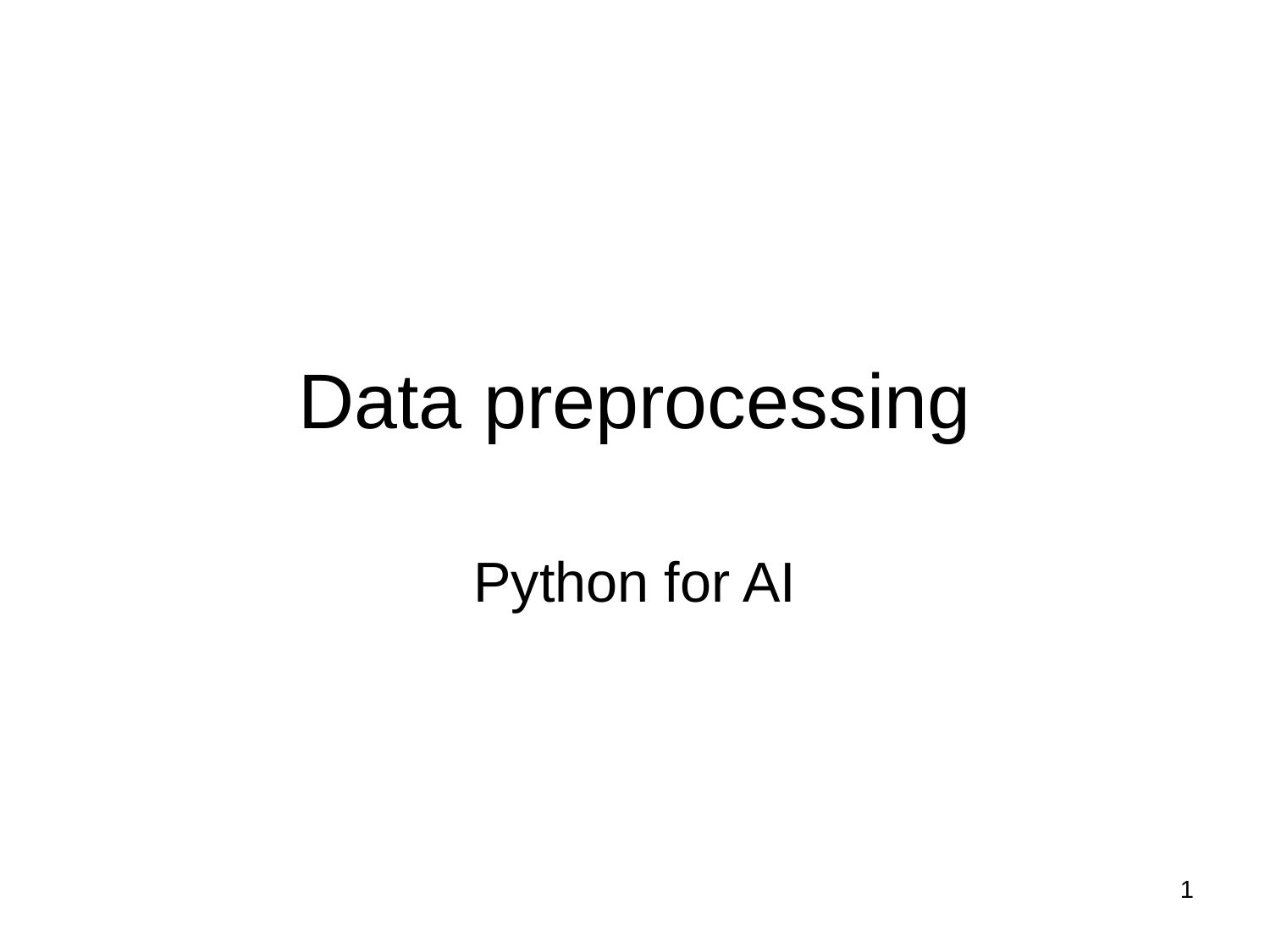

# Data preprocessing
Python for AI
1